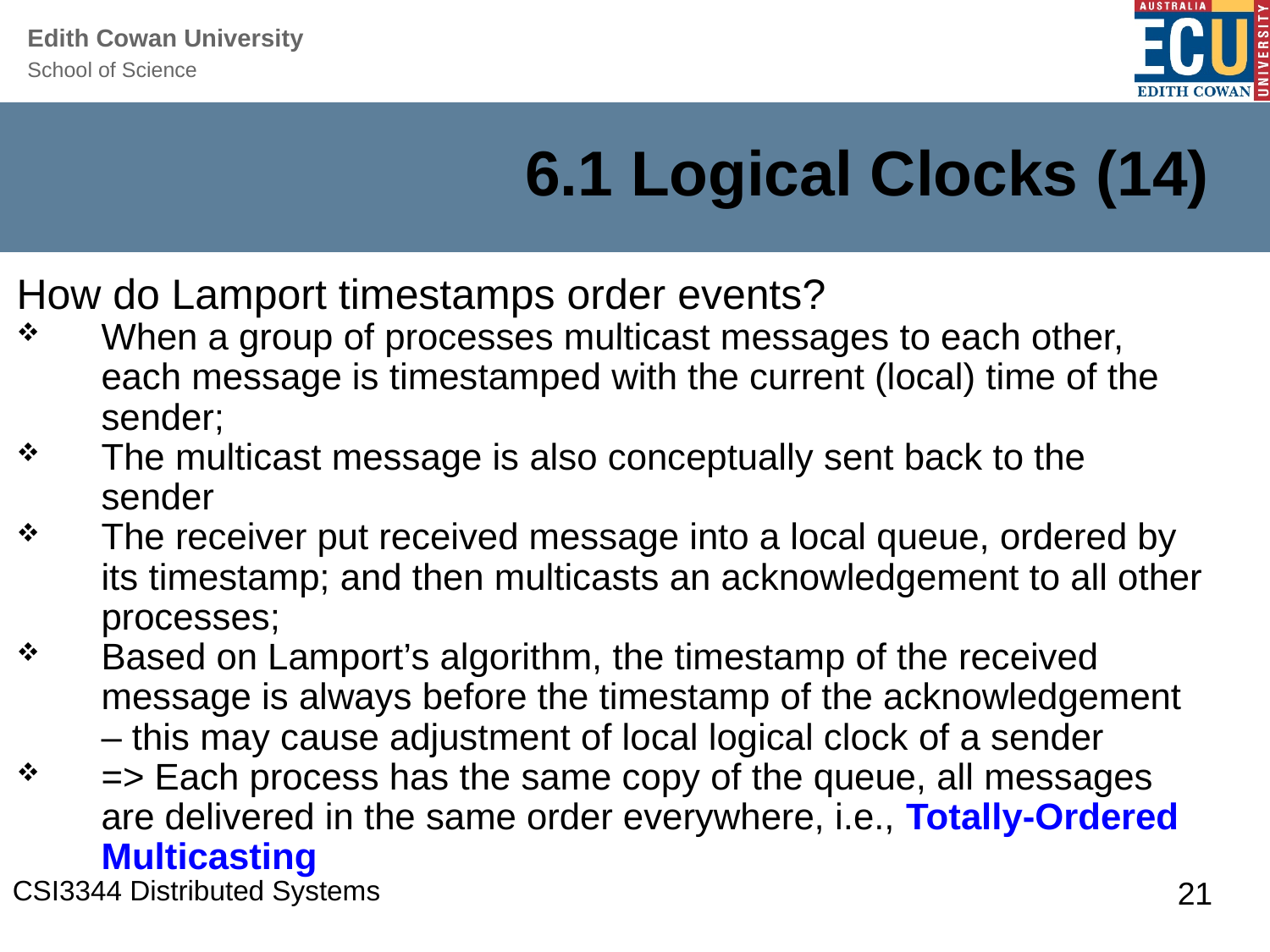

# 6.1 Logical Clocks (14)
How do Lamport timestamps order events?
When a group of processes multicast messages to each other, each message is timestamped with the current (local) time of the sender;
The multicast message is also conceptually sent back to the sender
The receiver put received message into a local queue, ordered by its timestamp; and then multicasts an acknowledgement to all other processes;
Based on Lamport’s algorithm, the timestamp of the received message is always before the timestamp of the acknowledgement – this may cause adjustment of local logical clock of a sender
=> Each process has the same copy of the queue, all messages are delivered in the same order everywhere, i.e., Totally-Ordered Multicasting

CSI3344 Distributed Systems
21